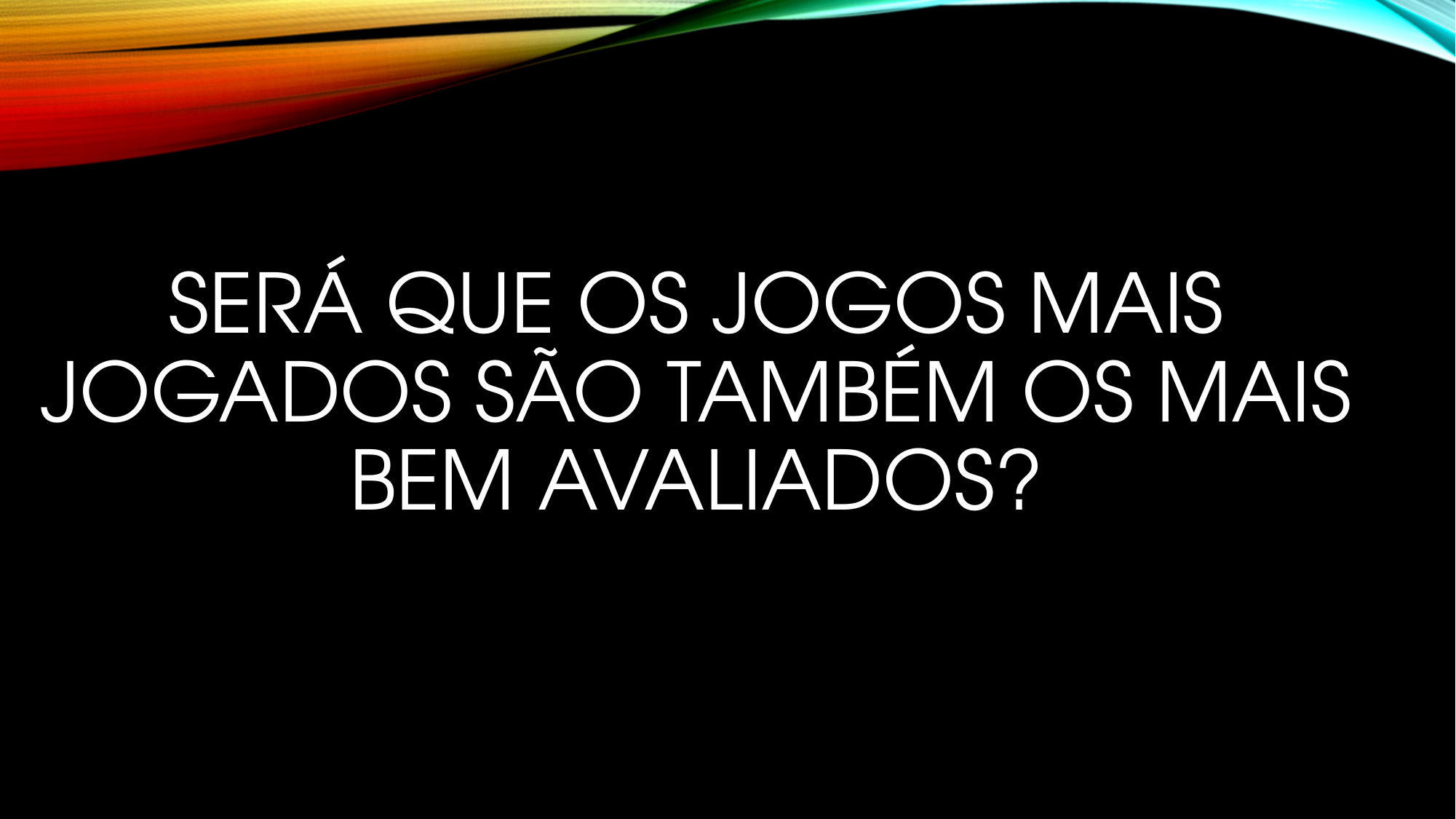

# Será que os jogos mais jogados são também os mais bem avaliados?